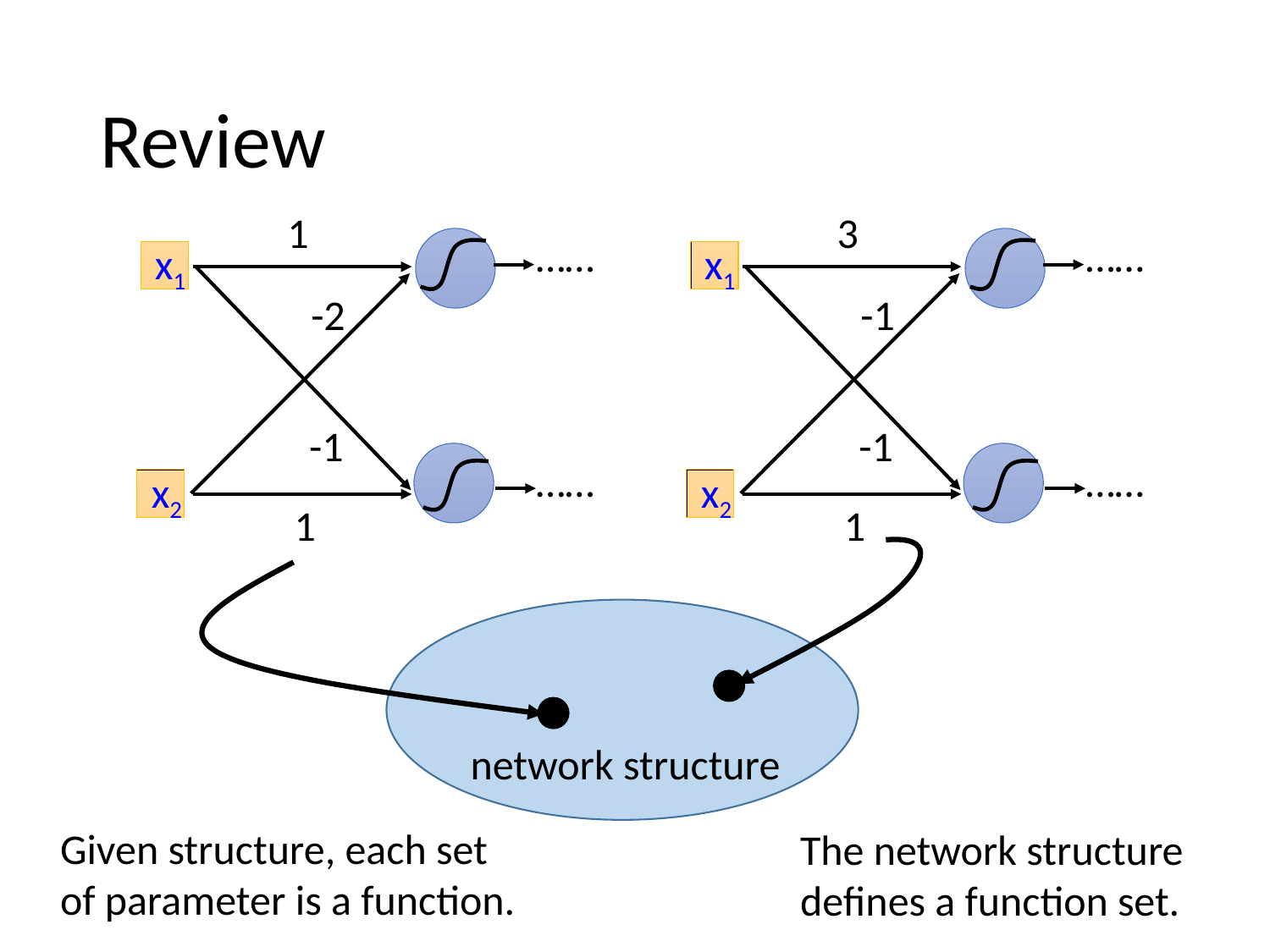

# Review
1
……

x1

-2
-1

……
x2

1
3
……

x1

-1
-1

……
x2

1

network structure
Given structure, each set of parameter is a function.
The network structure defines a function set.